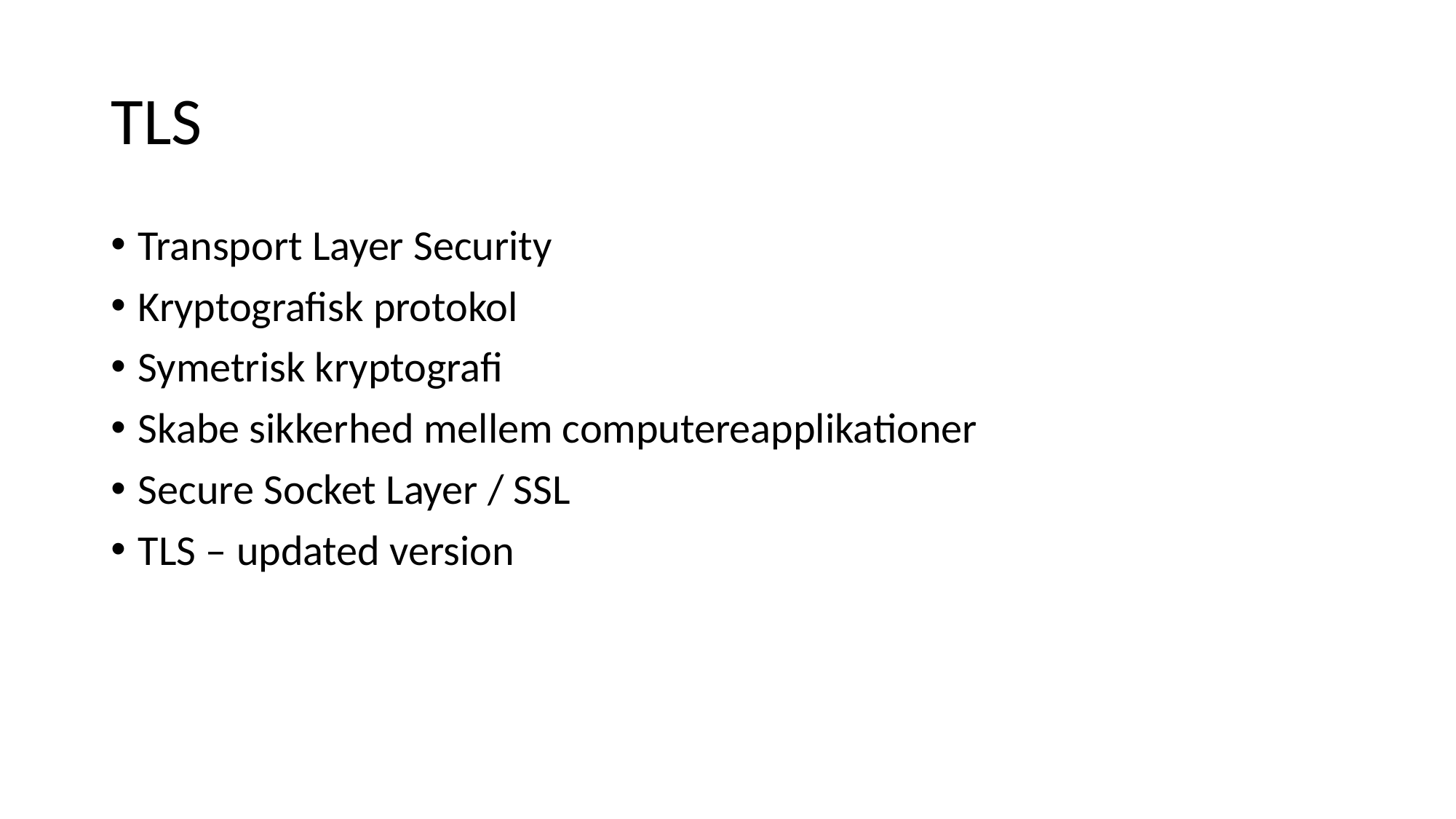

# TLS
Transport Layer Security
Kryptografisk protokol
Symetrisk kryptografi
Skabe sikkerhed mellem computereapplikationer
Secure Socket Layer / SSL
TLS – updated version